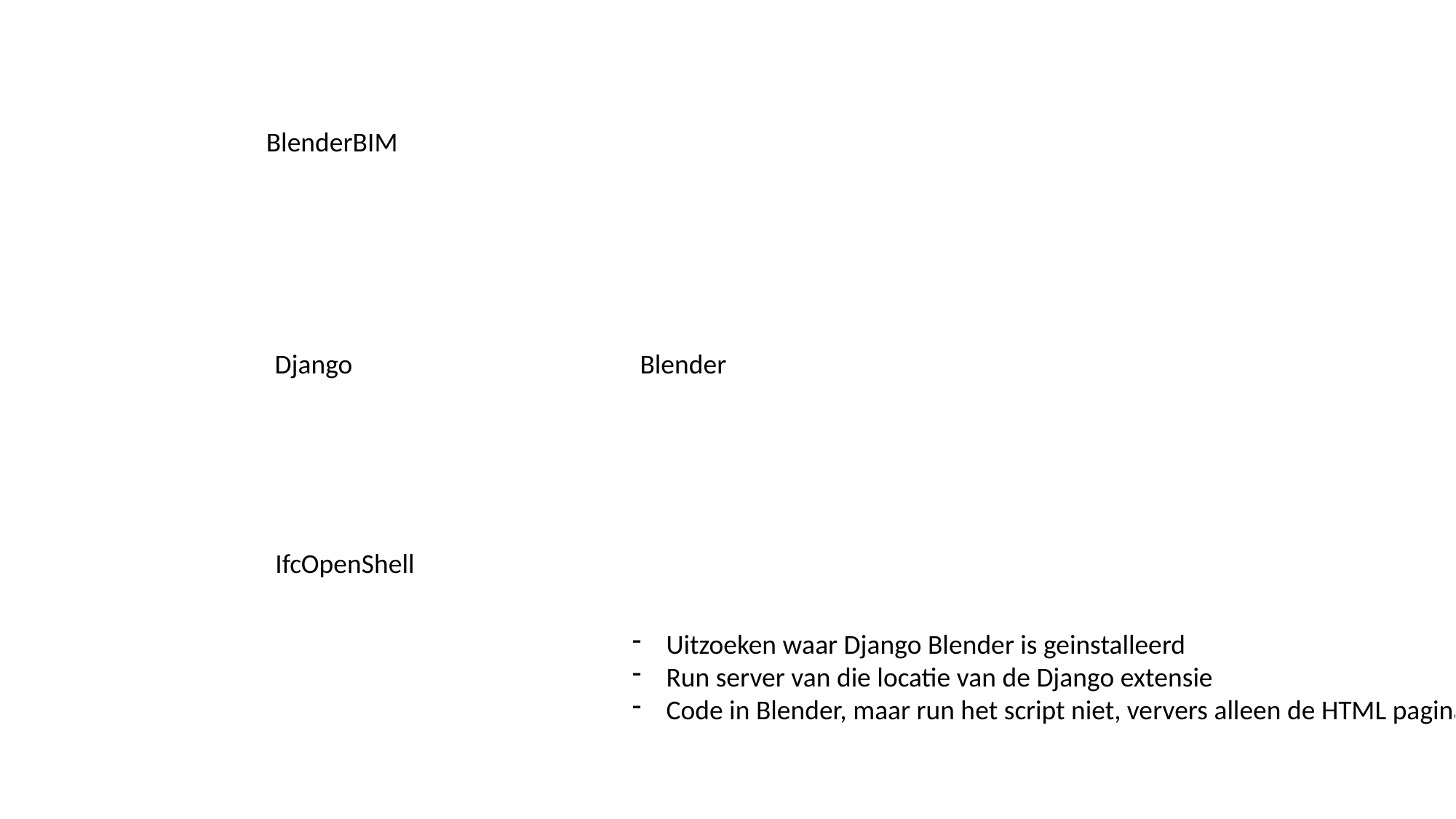

BlenderBIM
Django
Blender
IfcOpenShell
Uitzoeken waar Django Blender is geinstalleerd
Run server van die locatie van de Django extensie
Code in Blender, maar run het script niet, ververs alleen de HTML pagina